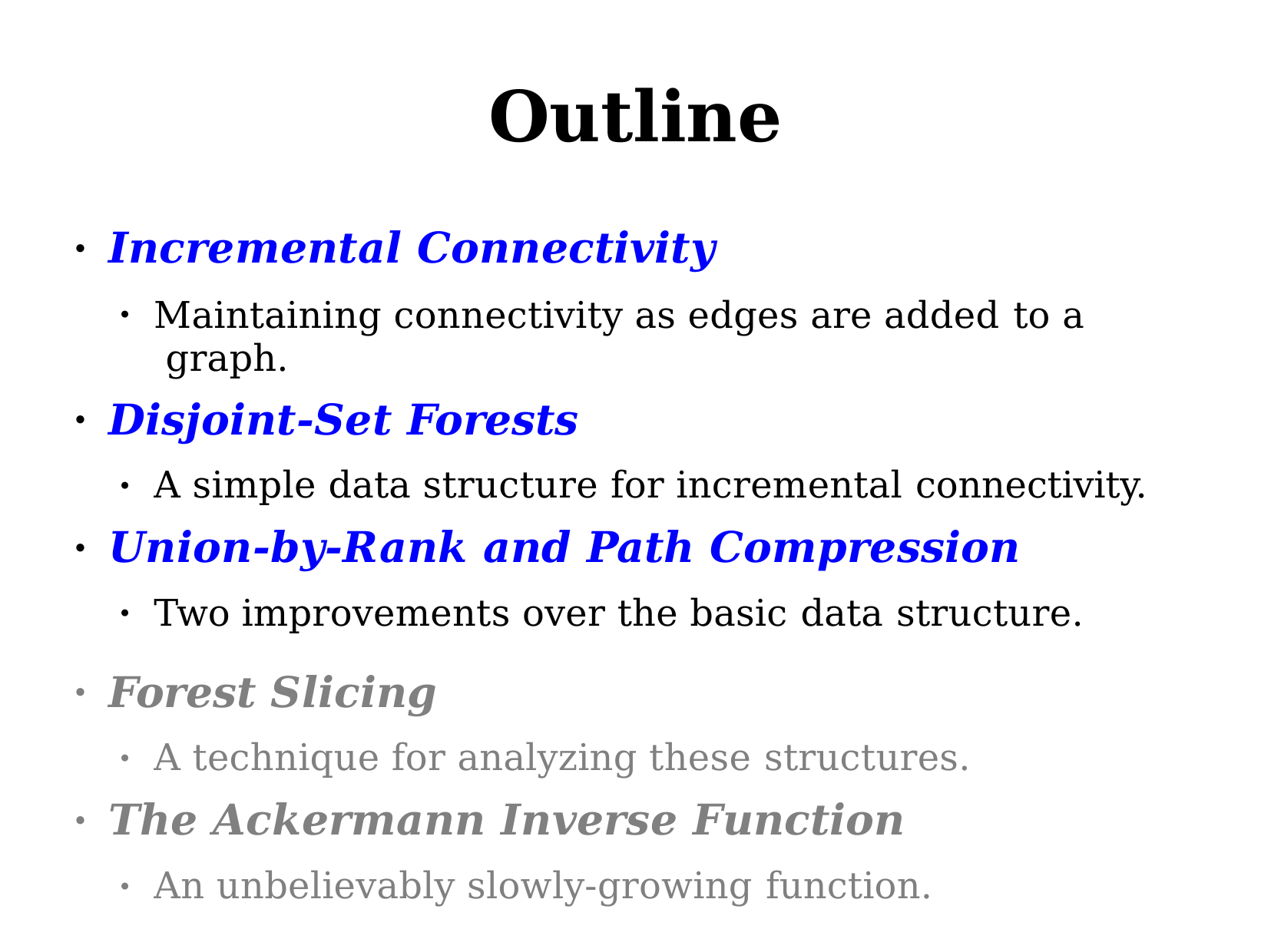

# Outline
Incremental Connectivity
●
Maintaining connectivity as edges are added to a  graph.
Disjoint-Set Forests
●
●
A simple data structure for incremental connectivity.
●
Union-by-Rank and Path Compression
●
Two improvements over the basic data structure.
●
Forest Slicing
●
A technique for analyzing these structures.
●
The Ackermann Inverse Function
●
An unbelievably slowly-growing function.
●